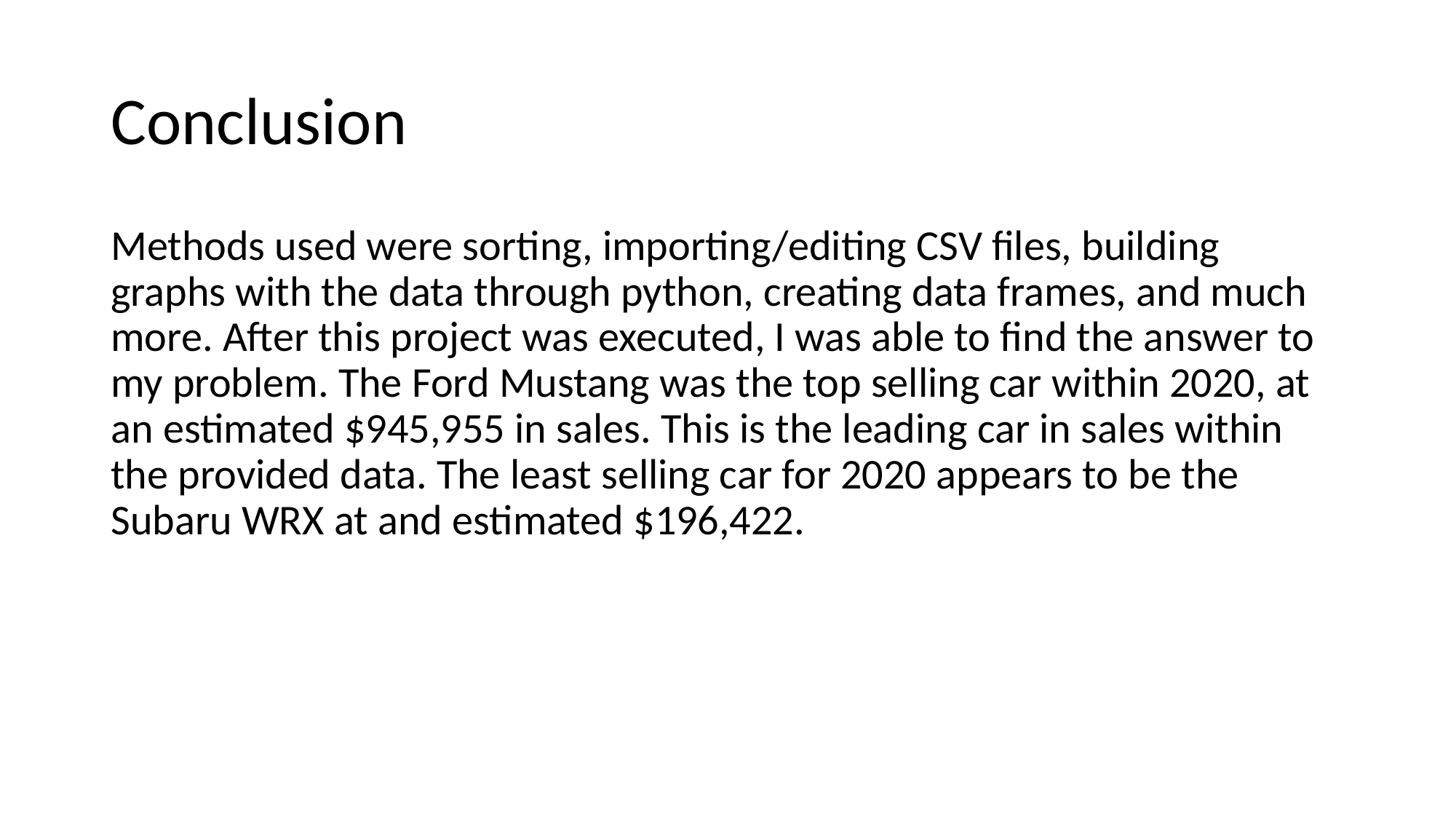

# Conclusion
Methods used were sorting, importing/editing CSV files, building graphs with the data through python, creating data frames, and much more. After this project was executed, I was able to find the answer to my problem. The Ford Mustang was the top selling car within 2020, at an estimated $945,955 in sales. This is the leading car in sales within the provided data. The least selling car for 2020 appears to be the Subaru WRX at and estimated $196,422.